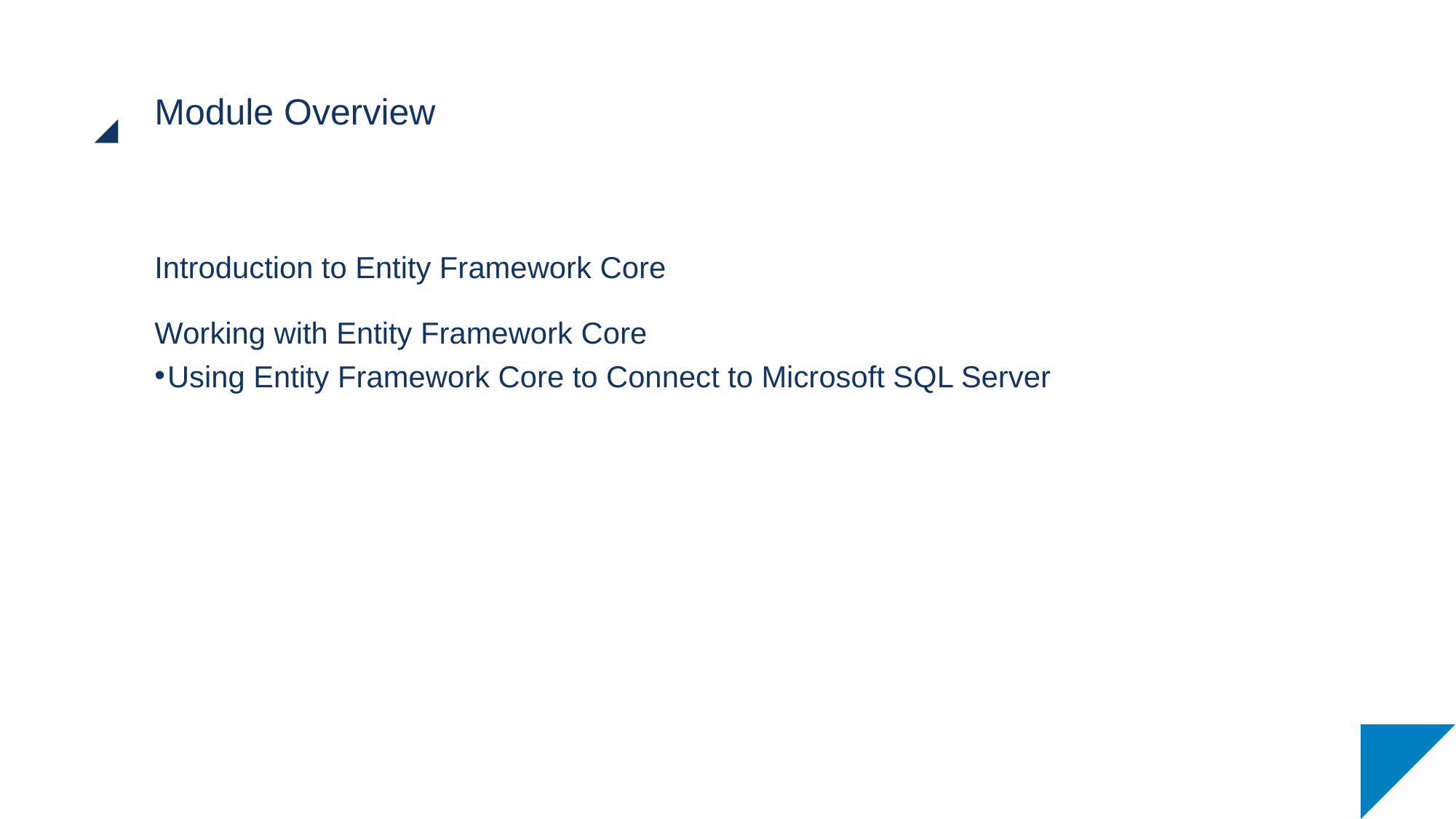

# Module Overview
Introduction to Entity Framework Core
Working with Entity Framework Core
Using Entity Framework Core to Connect to Microsoft SQL Server